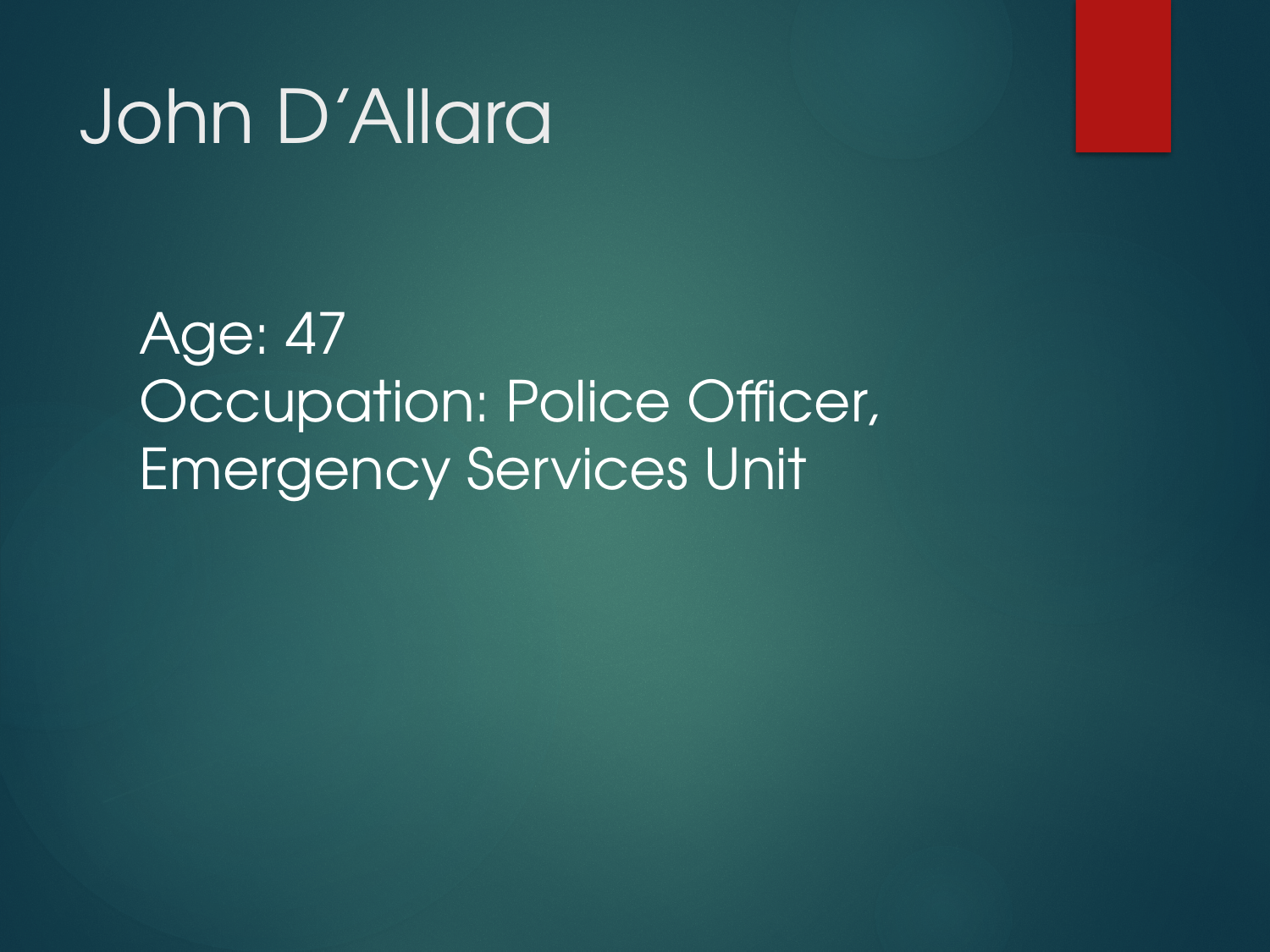

# John D’Allara

Age: 47
Occupation: Police Officer, Emergency Services Unit